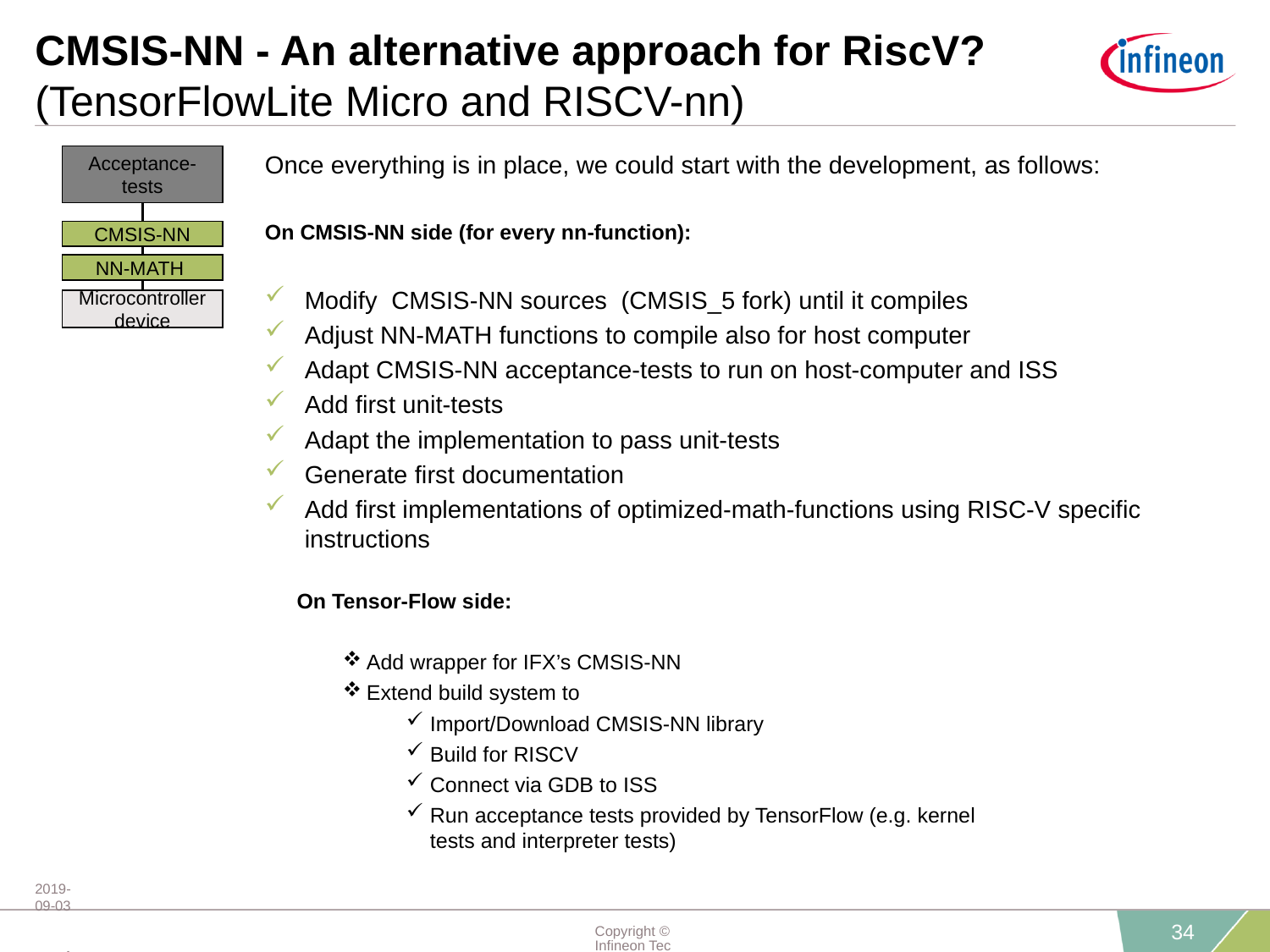

# CMSIS-NN - An alternative approach for RiscV? (TensorFlowLite Micro and RISCV-nn)
Acceptance-tests
CMSIS-NN
NN-MATH
Microcontroller device
Once everything is in place, we could start with the development, as follows:

On CMSIS-NN side (for every nn-function):

Modify  CMSIS-NN sources  (CMSIS_5 fork) until it compiles
Adjust NN-MATH functions to compile also for host computer
Adapt CMSIS-NN acceptance-tests to run on host-computer and ISS
Add first unit-tests
Adapt the implementation to pass unit-tests
Generate first documentation
Add first implementations of optimized-math-functions using RISC-V specific instructions

   On Tensor-Flow side:

Add wrapper for IFX’s CMSIS-NN
Extend build system to
Import/Download CMSIS-NN library
Build for RISCV
Connect via GDB to ISS
Run acceptance tests provided by TensorFlow (e.g. kernel tests and interpreter tests)

2019-09-03             restricted
Copyright © Infineon Technologies AG 2019. All rights reserved.
34